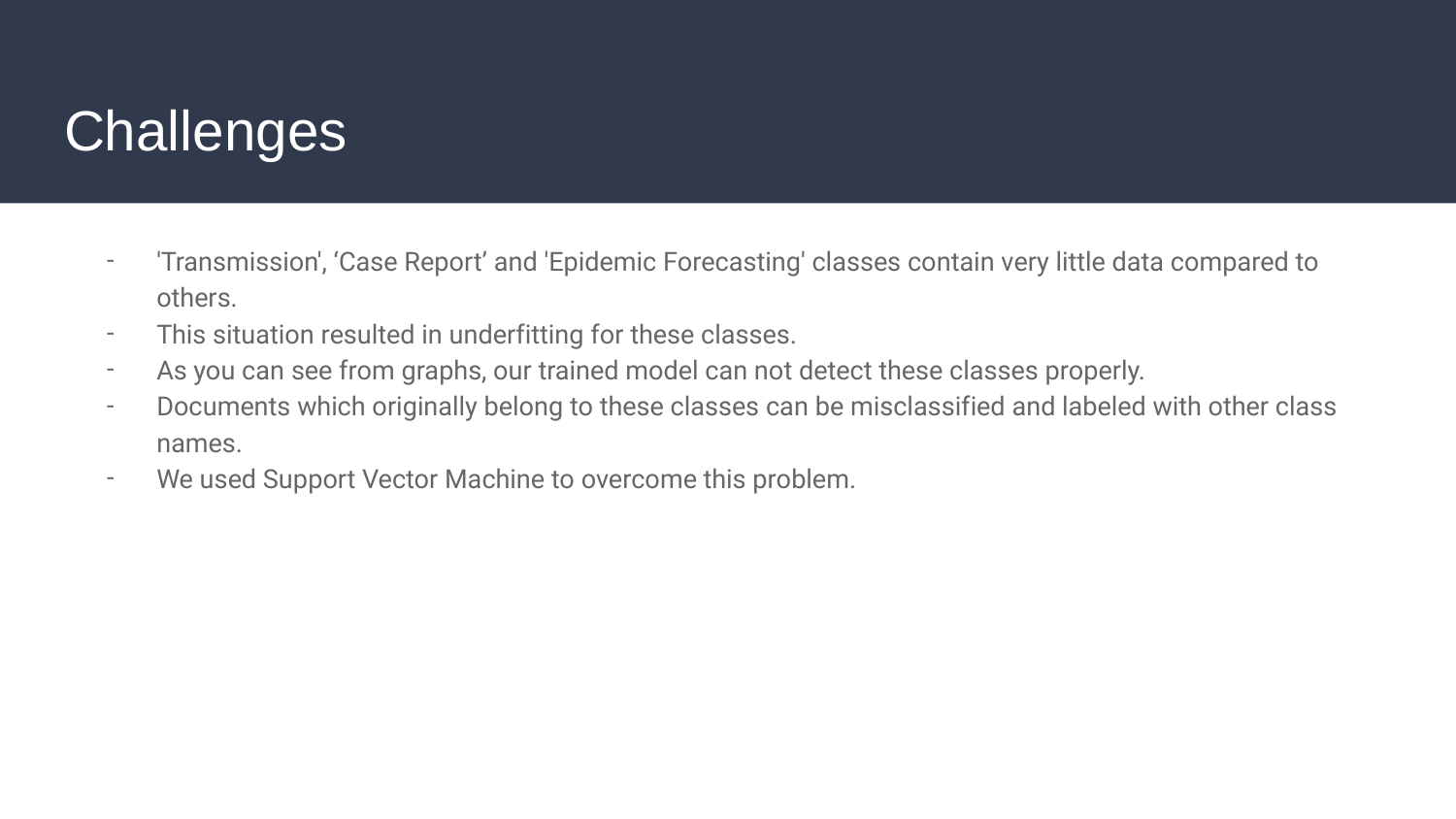

# Challenges
'Transmission', ‘Case Report’ and 'Epidemic Forecasting' classes contain very little data compared to others.
This situation resulted in underfitting for these classes.
As you can see from graphs, our trained model can not detect these classes properly.
Documents which originally belong to these classes can be misclassified and labeled with other class names.
We used Support Vector Machine to overcome this problem.